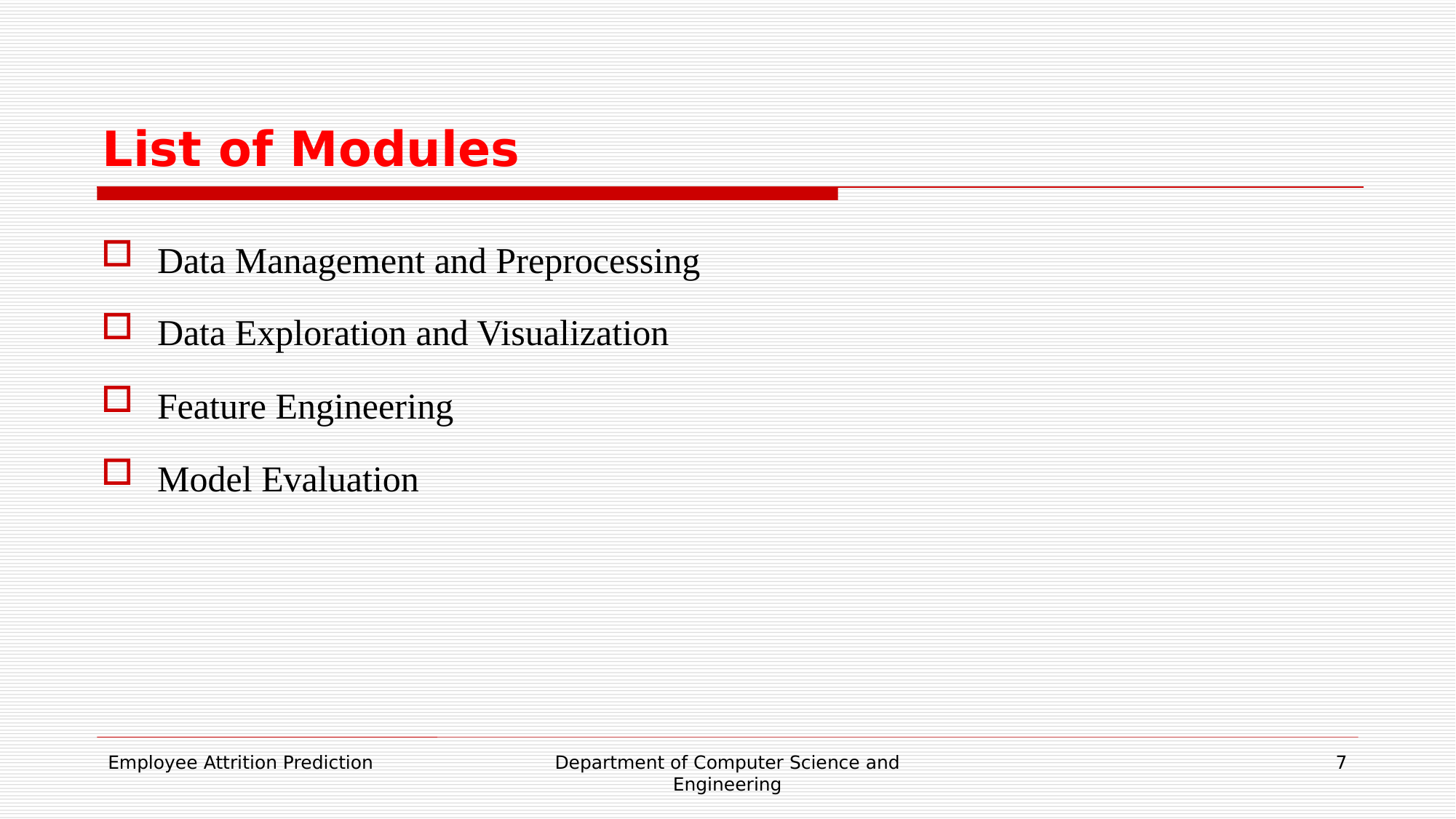

# List of Modules
Data Management and Preprocessing
Data Exploration and Visualization
Feature Engineering
Model Evaluation

Employee Attrition Prediction
Department of Computer Science and Engineering
7